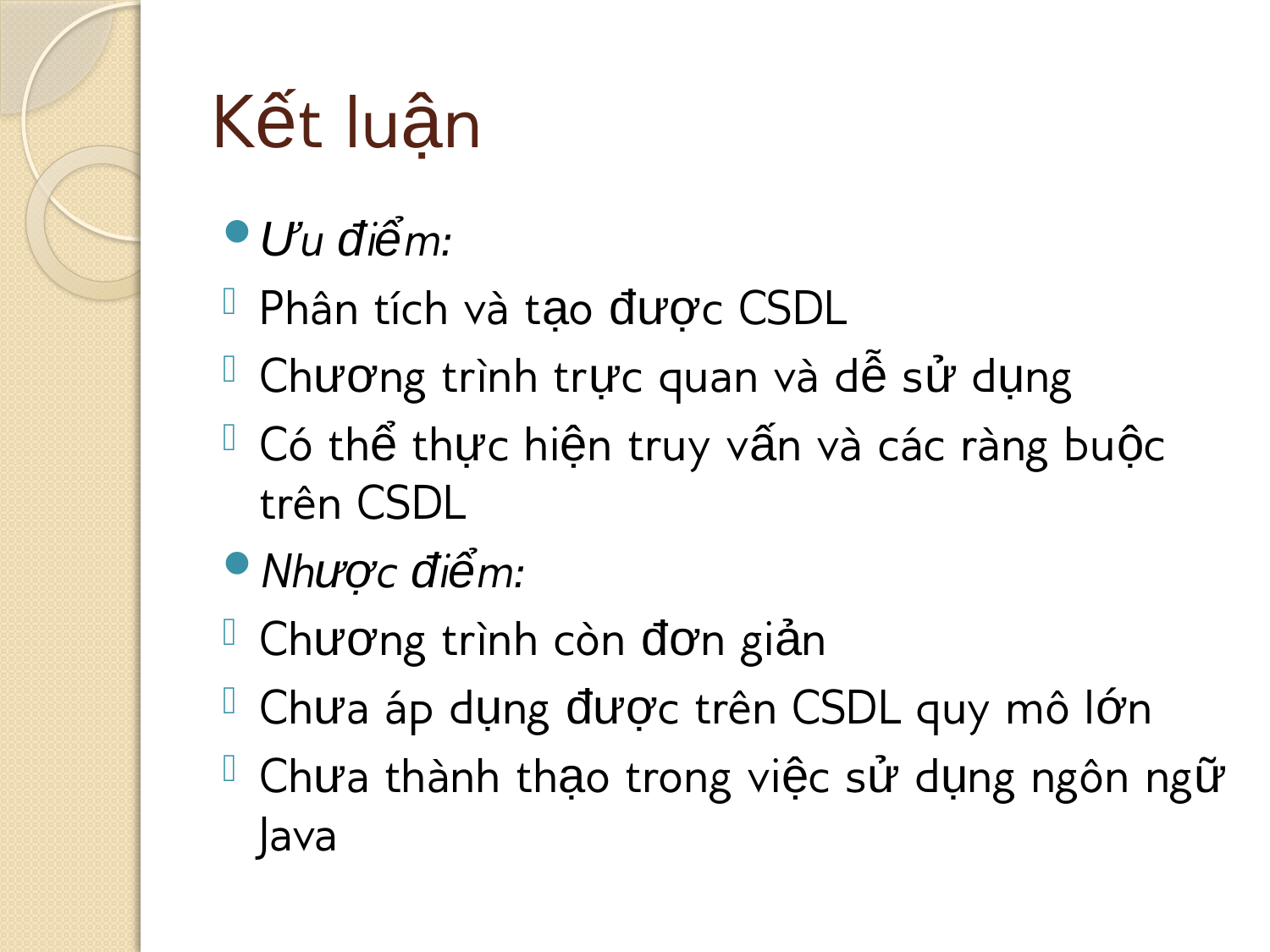

# Kết luận
Ưu điểm:
Phân tích và tạo được CSDL
Chương trình trực quan và dễ sử dụng
Có thể thực hiện truy vấn và các ràng buộc trên CSDL
Nhược điểm:
Chương trình còn đơn giản
Chưa áp dụng được trên CSDL quy mô lớn
Chưa thành thạo trong việc sử dụng ngôn ngữ Java